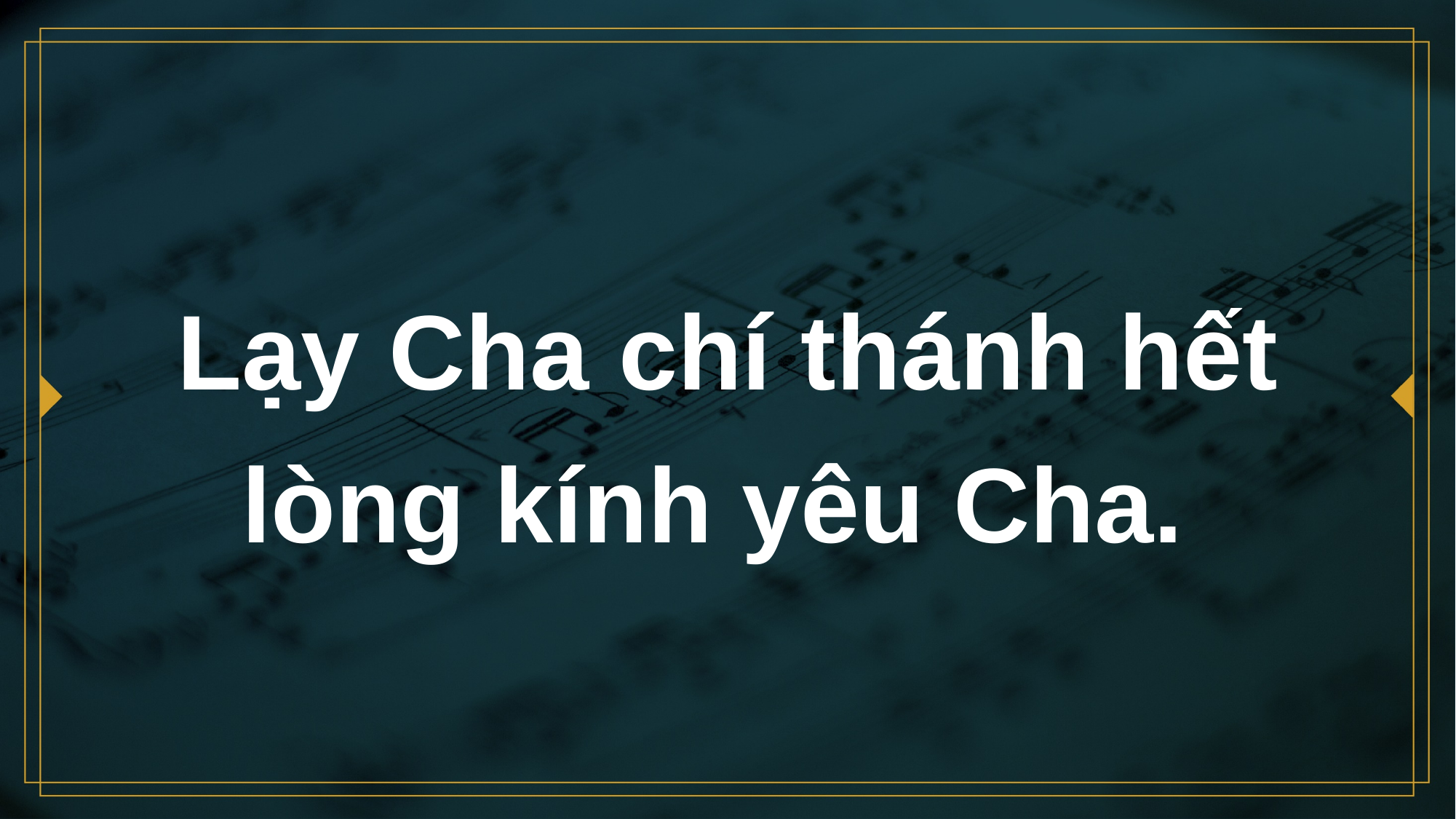

# Lạy Cha chí thánh hết lòng kính yêu Cha.